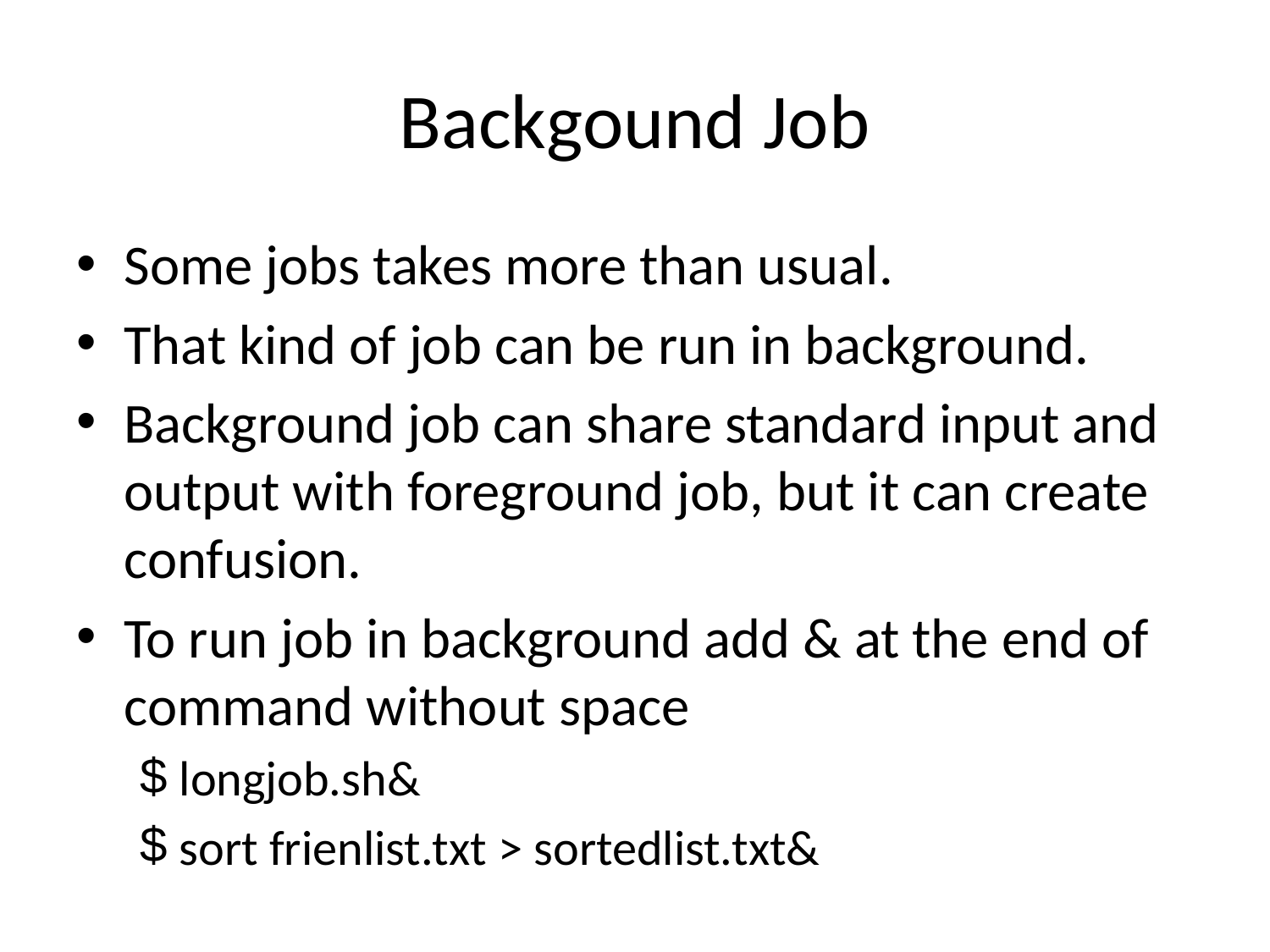

# Backgound Job
Some jobs takes more than usual.
That kind of job can be run in background.
Background job can share standard input and output with foreground job, but it can create confusion.
To run job in background add & at the end of command without space
longjob.sh&
sort frienlist.txt > sortedlist.txt&